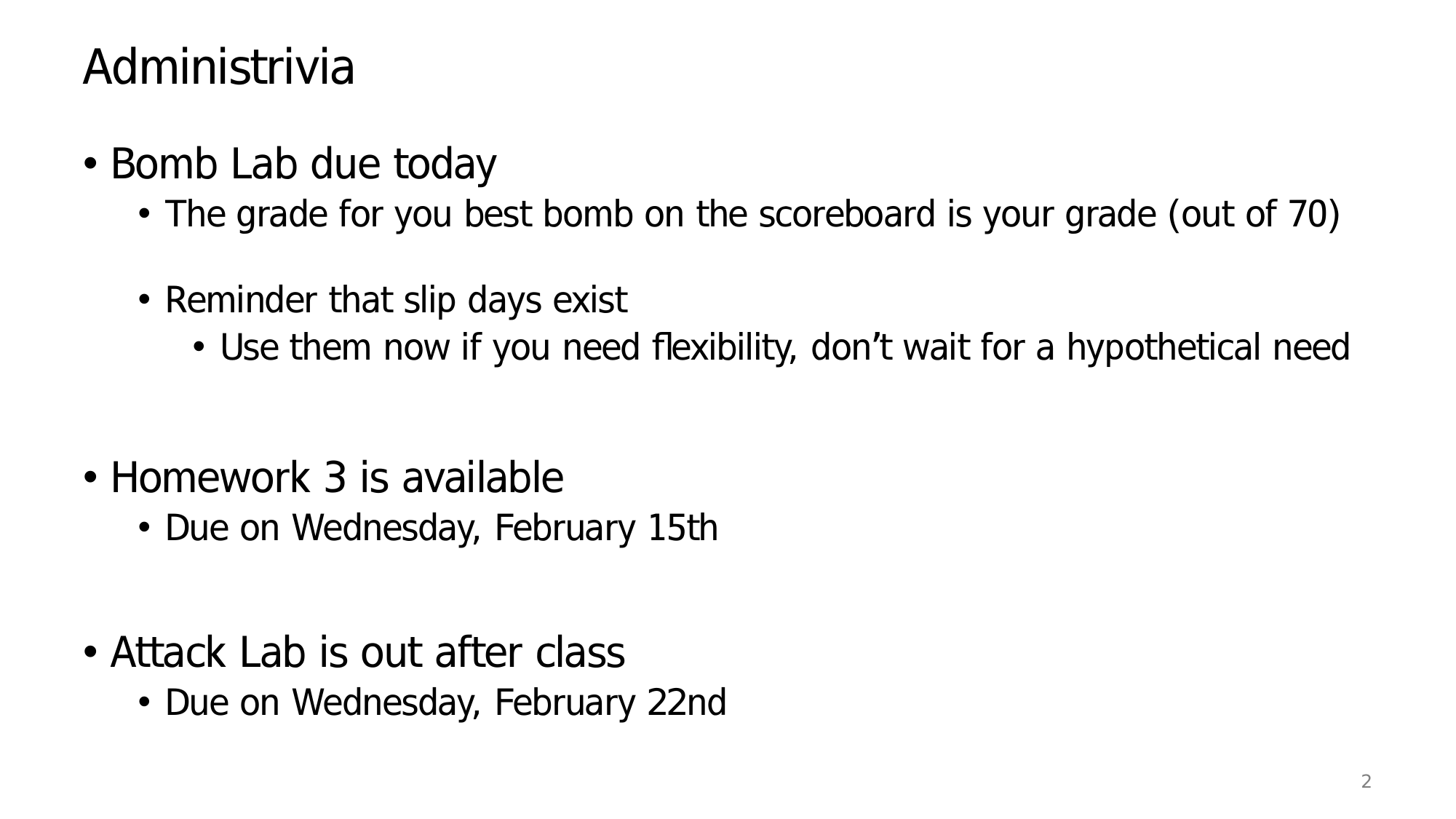

# Administrivia
Bomb Lab due today
The grade for you best bomb on the scoreboard is your grade (out of 70)
Reminder that slip days exist
Use them now if you need flexibility, don’t wait for a hypothetical need

Homework 3 is available
Due on Wednesday, February 15th

Attack Lab is out after class
Due on Wednesday, February 22nd
2